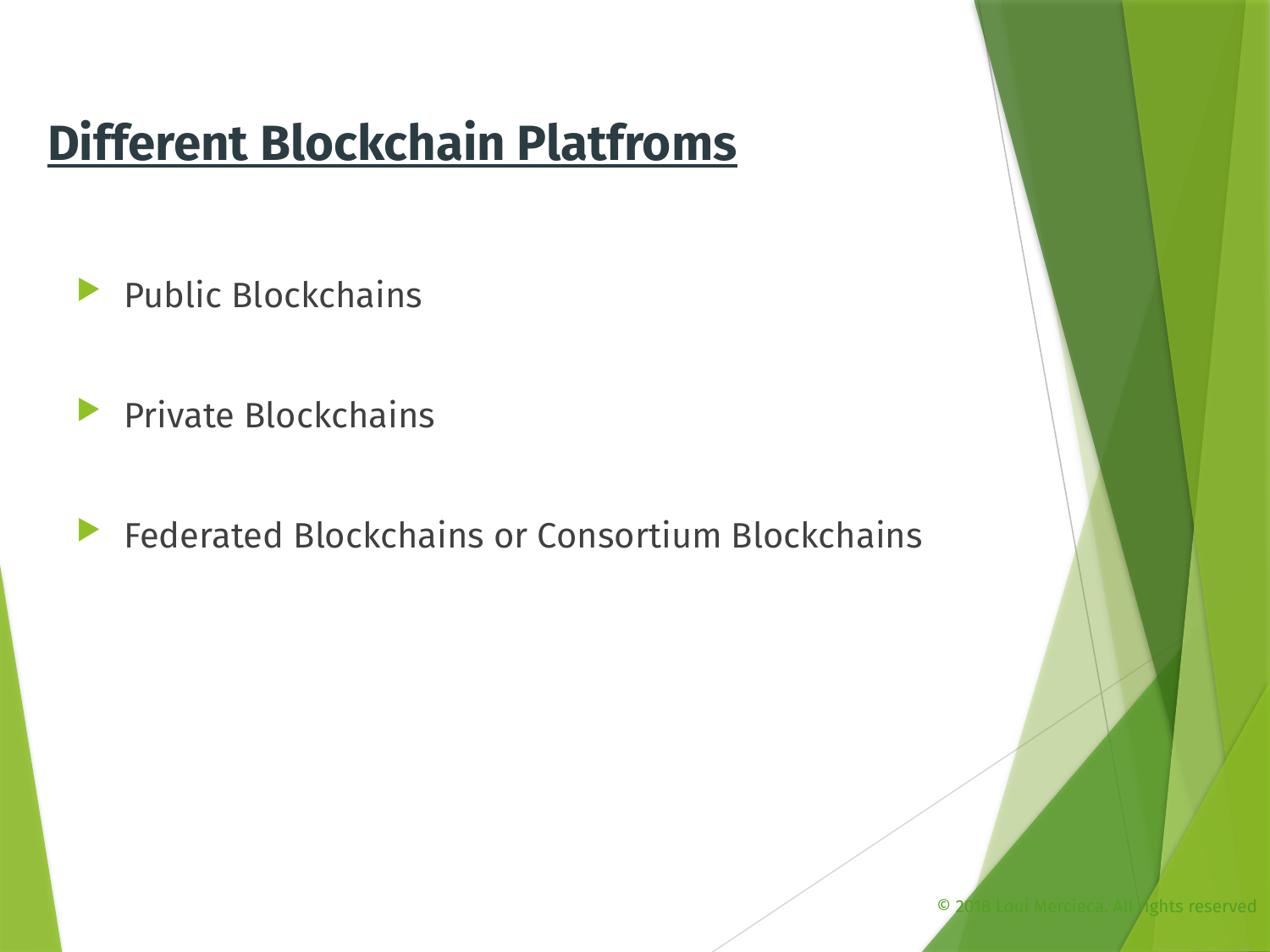

Different Blockchain Platfroms
Public Blockchains

Private Blockchains

Federated Blockchains or Consortium Blockchains

© 2018 Loui Mercieca. All rights reserved